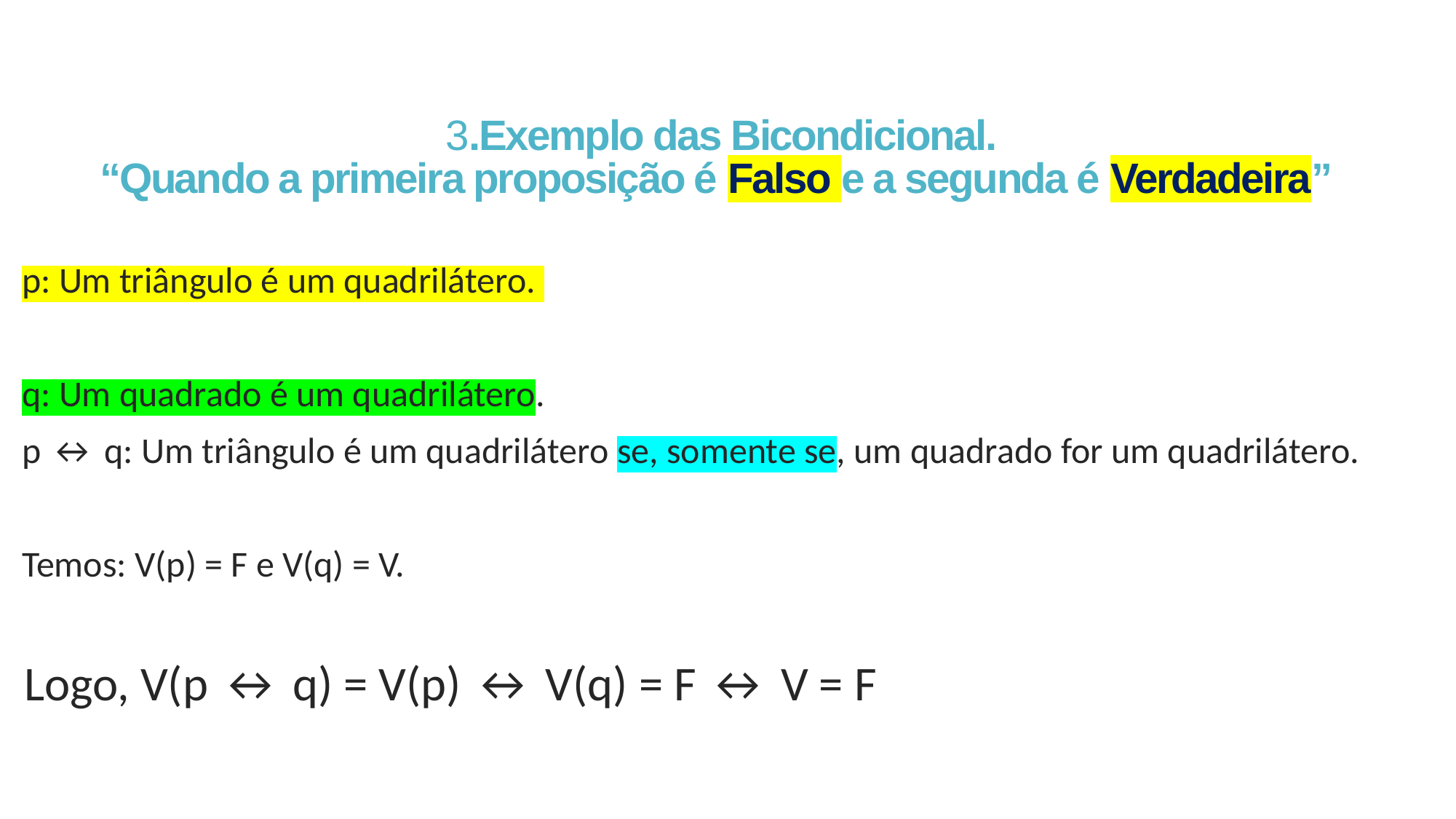

# 3.Exemplo das Bicondicional. “Quando a primeira proposição é Falso e a segunda é Verdadeira”
p: Um triângulo é um quadrilátero.

q: Um quadrado é um quadrilátero.
p ↔ q: Um triângulo é um quadrilátero se, somente se, um quadrado for um quadrilátero.

Temos: V(p) = F e V(q) = V.

Logo, V(p ↔ q) = V(p) ↔ V(q) = F ↔ V = F